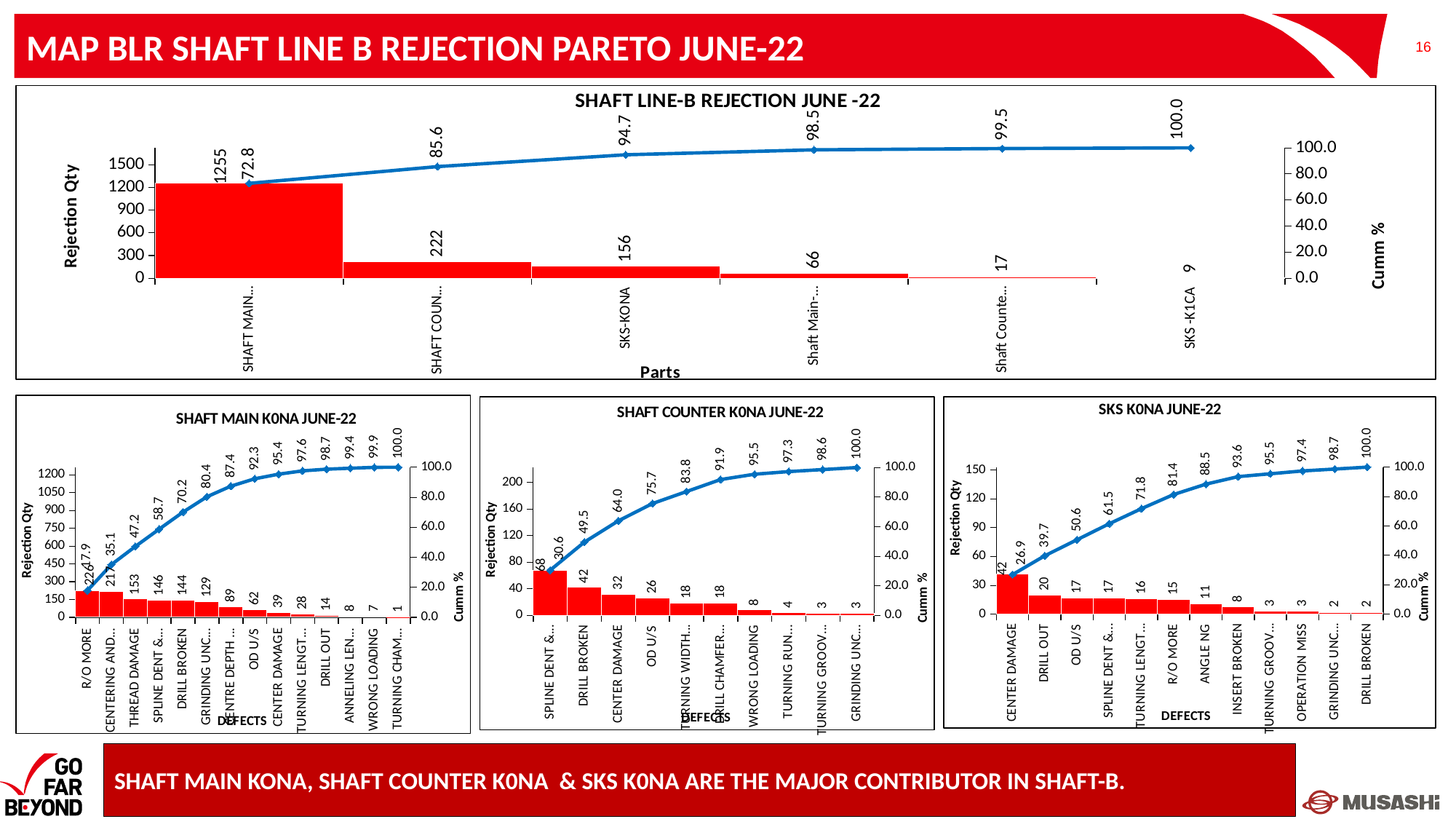

# MAP BLR SHAFT LINE B REJECTION PARETO JUNE-22
16

### Chart: SHAFT LINE-B REJECTION JUNE -22

| Category | Rej Qty | Cumm % |
|---|---|---|
| SHAFT MAIN-KONA | 1255.0 | 72.7536231884058 |
| SHAFT COUNTER-KONA | 222.0 | 85.6231884057971 |
| SKS-KONA | 156.0 | 94.66666666666667 |
| Shaft Main-K1CA | 66.0 | 98.4927536231884 |
| Shaft Counter -K1CA | 17.0 | 99.47826086956522 |
| SKS -K1CA | 9.0 | 100.0 |

### Chart: SHAFT MAIN K0NA JUNE-22

| Category | Qty | Cumm % |
|---|---|---|
|  R/O MORE | 226.0 | 17.89390340459224 |
| CENTERING AND FACING LENGTH U/S | 217.0 | 35.075217735550275 |
| THREAD DAMAGE | 153.0 | 47.18923198733175 |
| SPLINE DENT & DAMAGE | 146.0 | 58.74901029295329 |
| DRILL BROKEN | 144.0 | 70.15043547110055 |
| GRINDING UNCLEAR | 129.0 | 80.36421219319081 |
| CENTRE DEPTH MORE | 89.0 | 87.41092636579573 |
| OD U/S | 62.0 | 92.31987331749802 |
| CENTER DAMAGE | 39.0 | 95.40775930324624 |
| TURNING LENGTH  NG | 28.0 | 97.62470308788599 |
| DRILL OUT | 14.0 | 98.73317498020586 |
| ANNELING LENGTH MORE | 8.0 | 99.36658749010293 |
| WRONG LOADING | 7.0 | 99.92082343626286 |
| TURNING CHAMFER UNDERSIZE | 1.0 | 100.0 |

### Chart: SHAFT COUNTER K0NA JUNE-22

| Category | Qty | Cumm % |
|---|---|---|
| SPLINE DENT & DAMAGE | 68.0 | 30.63063063063063 |
| DRILL BROKEN | 42.0 | 49.549549549549546 |
| CENTER DAMAGE | 32.0 | 63.96396396396396 |
| OD U/S | 26.0 | 75.67567567567568 |
| TURNING WIDTH U/S | 18.0 | 83.78378378378379 |
| DRILL CHAMFER O/S | 18.0 | 91.89189189189189 |
| WRONG LOADING | 8.0 | 95.49549549549549 |
| TURNING RUNOUT MORE | 4.0 | 97.29729729729729 |
| TURNING GROOVE POSITION OUT | 3.0 | 98.64864864864865 |
| GRINDING UNCLEAR | 3.0 | 100.0 |

### Chart: SKS K0NA JUNE-22

| Category | Qty | Cumm % |
|---|---|---|
| CENTER DAMAGE | 42.0 | 26.923076923076923 |
| DRILL OUT | 20.0 | 39.743589743589745 |
| OD U/S | 17.0 | 50.64102564102564 |
| SPLINE DENT & DAMAGE | 17.0 | 61.53846153846154 |
| TURNING LENGTH U/S | 16.0 | 71.7948717948718 |
|  R/O MORE | 15.0 | 81.41025641025641 |
| ANGLE NG | 11.0 | 88.46153846153847 |
| INSERT BROKEN | 8.0 | 93.58974358974359 |
| TURNING GROOVE DEPTH O/S | 3.0 | 95.51282051282051 |
| OPERATION MISS | 3.0 | 97.43589743589743 |
| GRINDING UNCLEAR | 2.0 | 98.71794871794872 |
| DRILL BROKEN | 2.0 | 100.0 |
SHAFT MAIN KONA, SHAFT COUNTER K0NA  & SKS K0NA ARE THE MAJOR CONTRIBUTOR IN SHAFT-B.